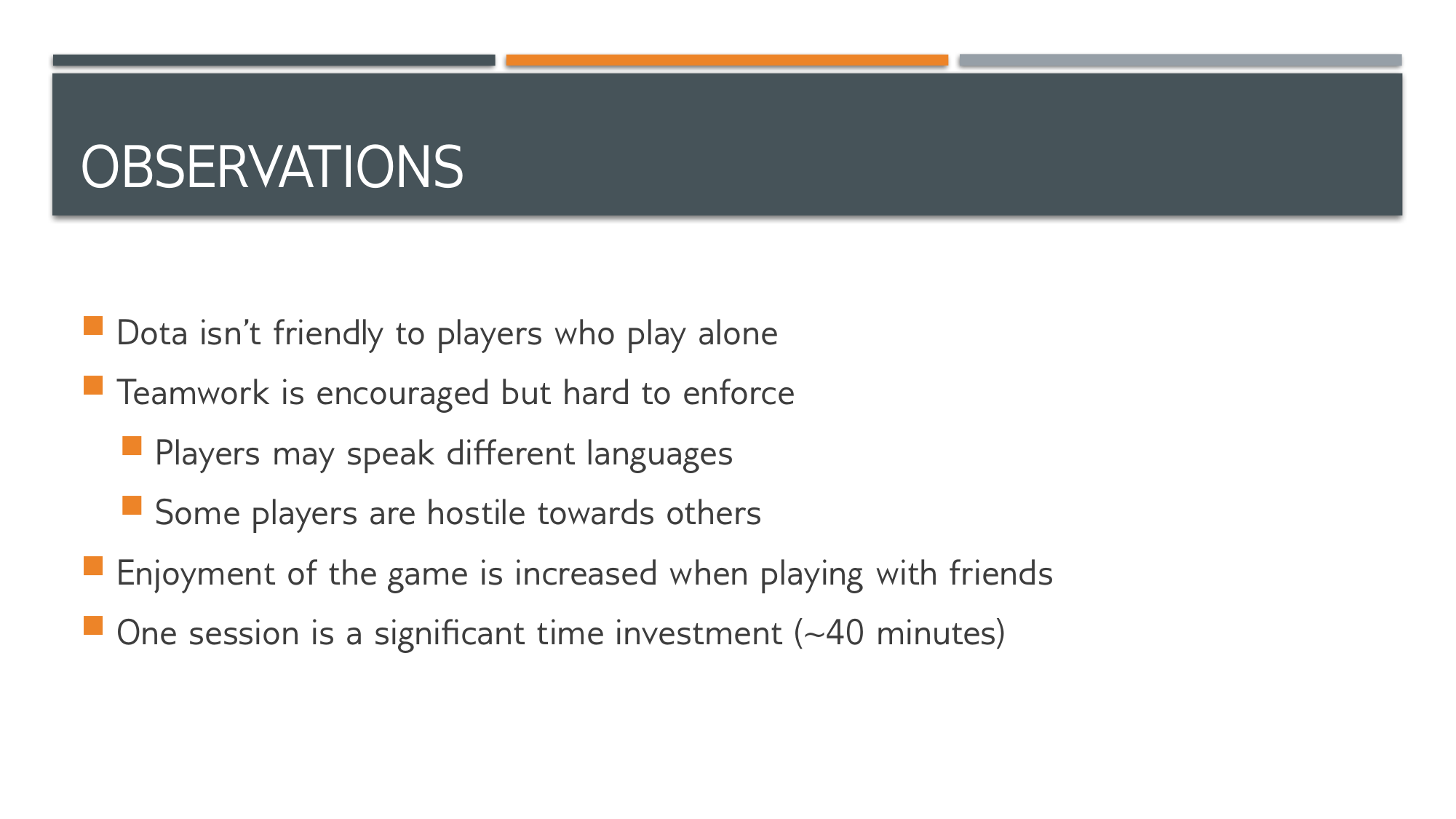

# observations
Dota isn’t friendly to players who play alone
Teamwork is encouraged but hard to enforce
Players may speak different languages
Some players are hostile towards others
Enjoyment of the game is increased when playing with friends
One session is a significant time investment (~40 minutes)